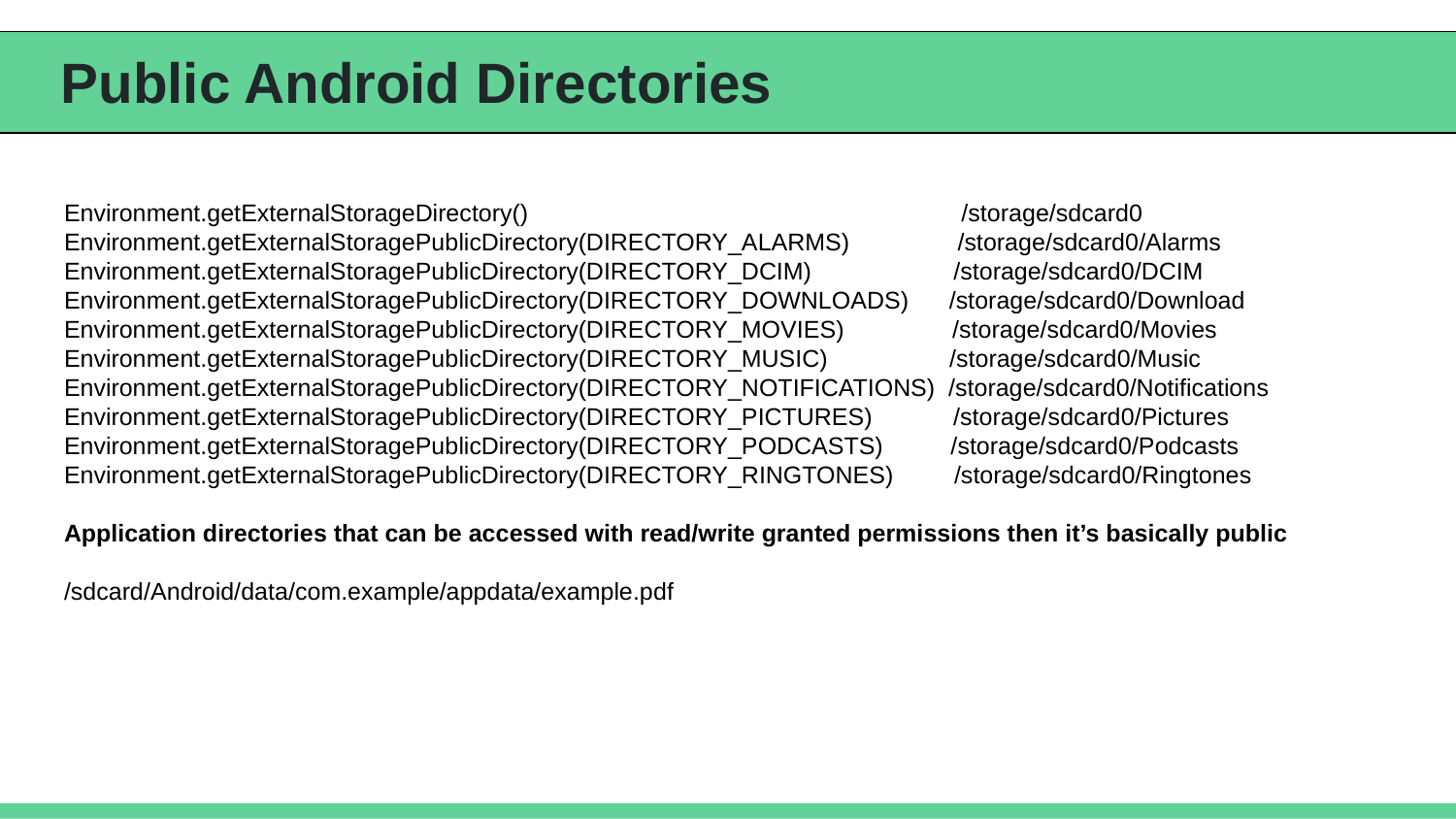

# Public Android Directories
Environment.getExternalStorageDirectory()                                                                /storage/sdcard0
Environment.getExternalStoragePublicDirectory(DIRECTORY_ALARMS)                /storage/sdcard0/Alarms
Environment.getExternalStoragePublicDirectory(DIRECTORY_DCIM)                     /storage/sdcard0/DCIM
Environment.getExternalStoragePublicDirectory(DIRECTORY_DOWNLOADS)      /storage/sdcard0/Download
Environment.getExternalStoragePublicDirectory(DIRECTORY_MOVIES)                /storage/sdcard0/Movies
Environment.getExternalStoragePublicDirectory(DIRECTORY_MUSIC)                  /storage/sdcard0/Music
Environment.getExternalStoragePublicDirectory(DIRECTORY_NOTIFICATIONS)  /storage/sdcard0/Notifications
Environment.getExternalStoragePublicDirectory(DIRECTORY_PICTURES)            /storage/sdcard0/Pictures
Environment.getExternalStoragePublicDirectory(DIRECTORY_PODCASTS)          /storage/sdcard0/Podcasts
Environment.getExternalStoragePublicDirectory(DIRECTORY_RINGTONES)         /storage/sdcard0/Ringtones

Application directories that can be accessed with read/write granted permissions then it’s basically public

/sdcard/Android/data/com.example/appdata/example.pdf